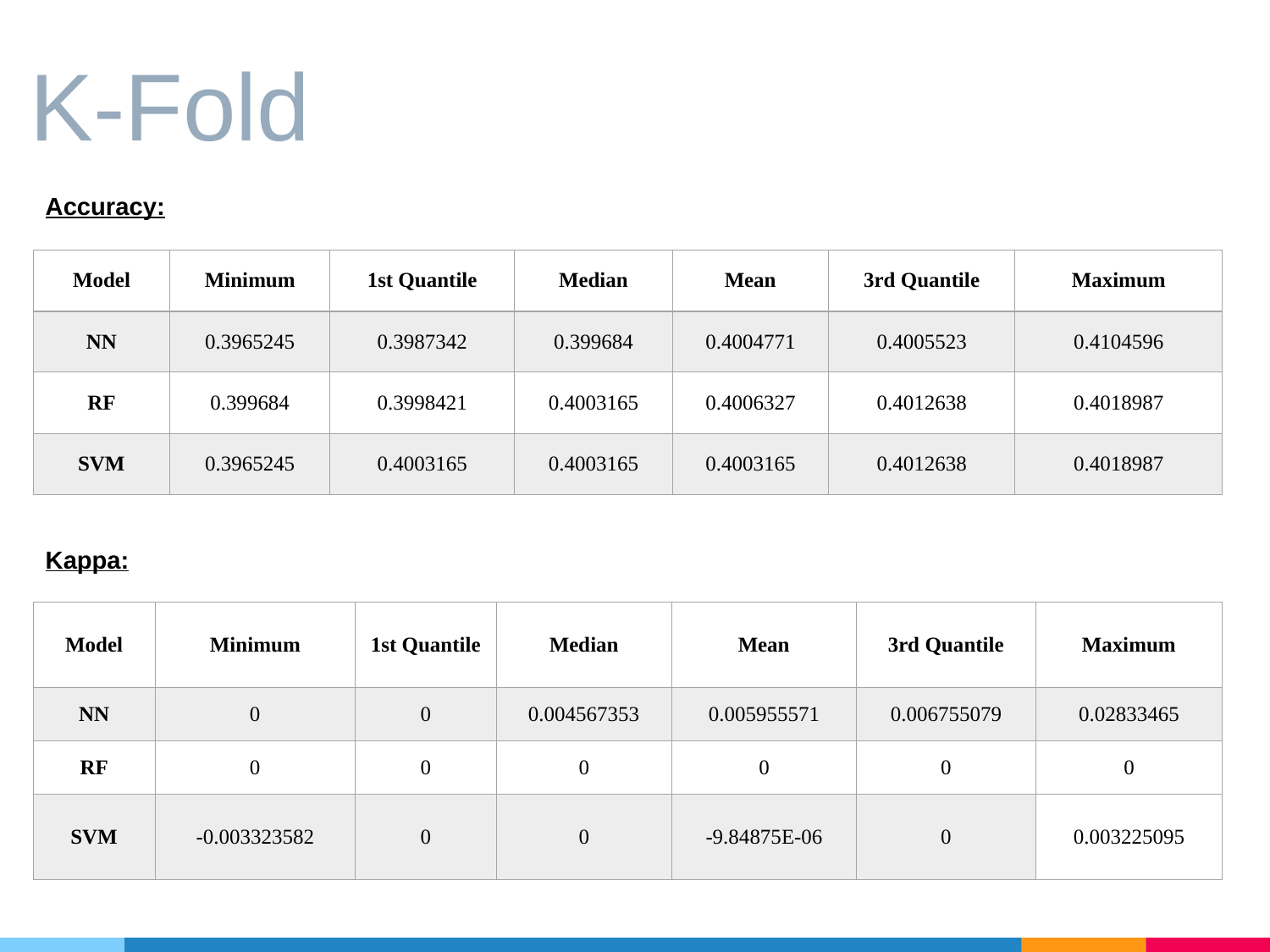

# K-Fold
Accuracy:

| Model | Minimum | 1st Quantile | Median | Mean | 3rd Quantile | Maximum |
| --- | --- | --- | --- | --- | --- | --- |
| NN | 0.3965245 | 0.3987342 | 0.399684 | 0.4004771 | 0.4005523 | 0.4104596 |
| RF | 0.399684 | 0.3998421 | 0.4003165 | 0.4006327 | 0.4012638 | 0.4018987 |
| SVM | 0.3965245 | 0.4003165 | 0.4003165 | 0.4003165 | 0.4012638 | 0.4018987 |
Kappa:
| Model | Minimum | 1st Quantile | Median | Mean | 3rd Quantile | Maximum |
| --- | --- | --- | --- | --- | --- | --- |
| NN | 0 | 0 | 0.004567353 | 0.005955571 | 0.006755079 | 0.02833465 |
| RF | 0 | 0 | 0 | 0 | 0 | 0 |
| SVM | -0.003323582 | 0 | 0 | -9.84875E-06 | 0 | 0.003225095 |